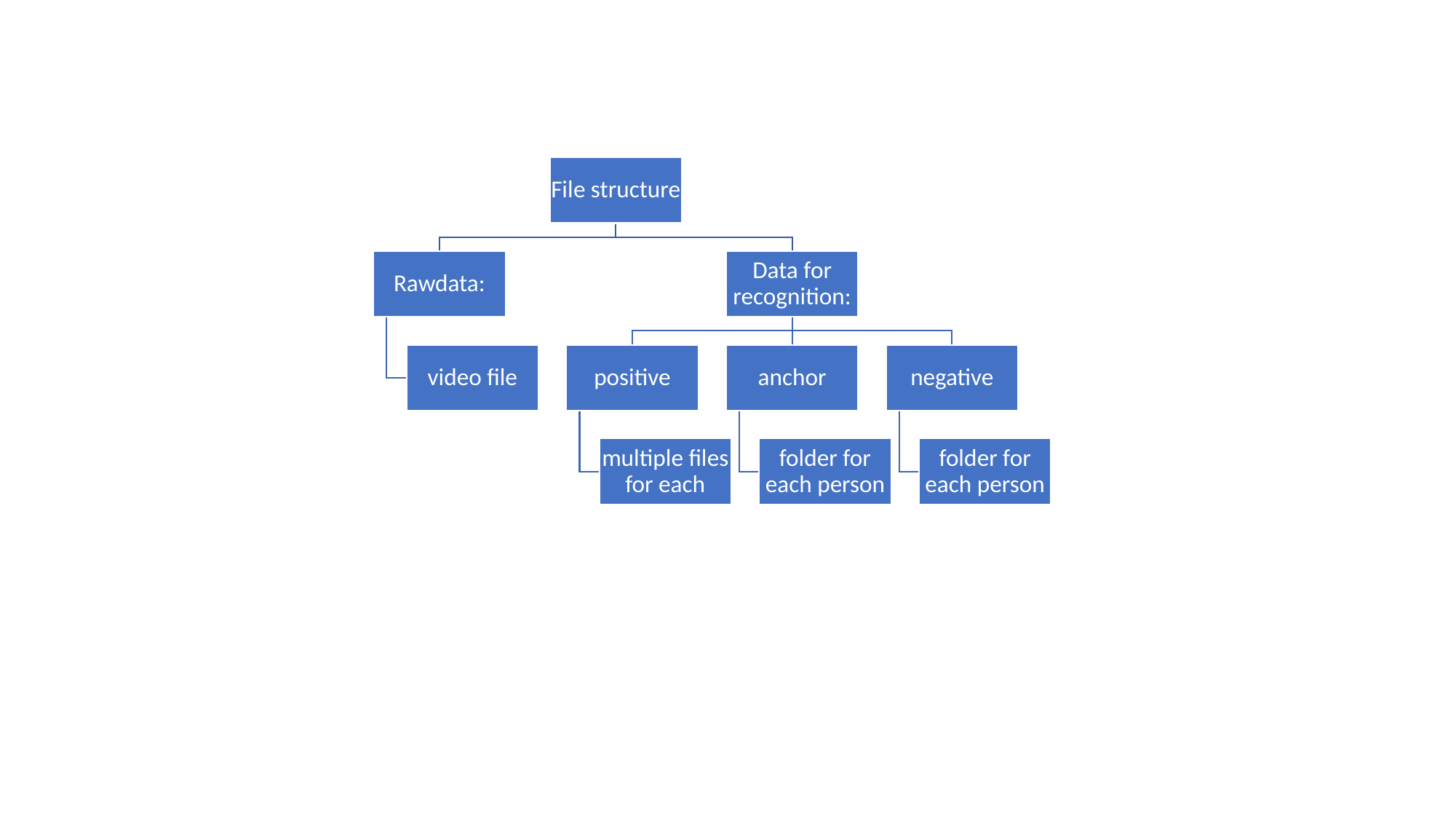

File structure
Rawdata:
video file
Data for recognition:
positive
multiple files for each
anchor
folder for each person
negative
folder for each person